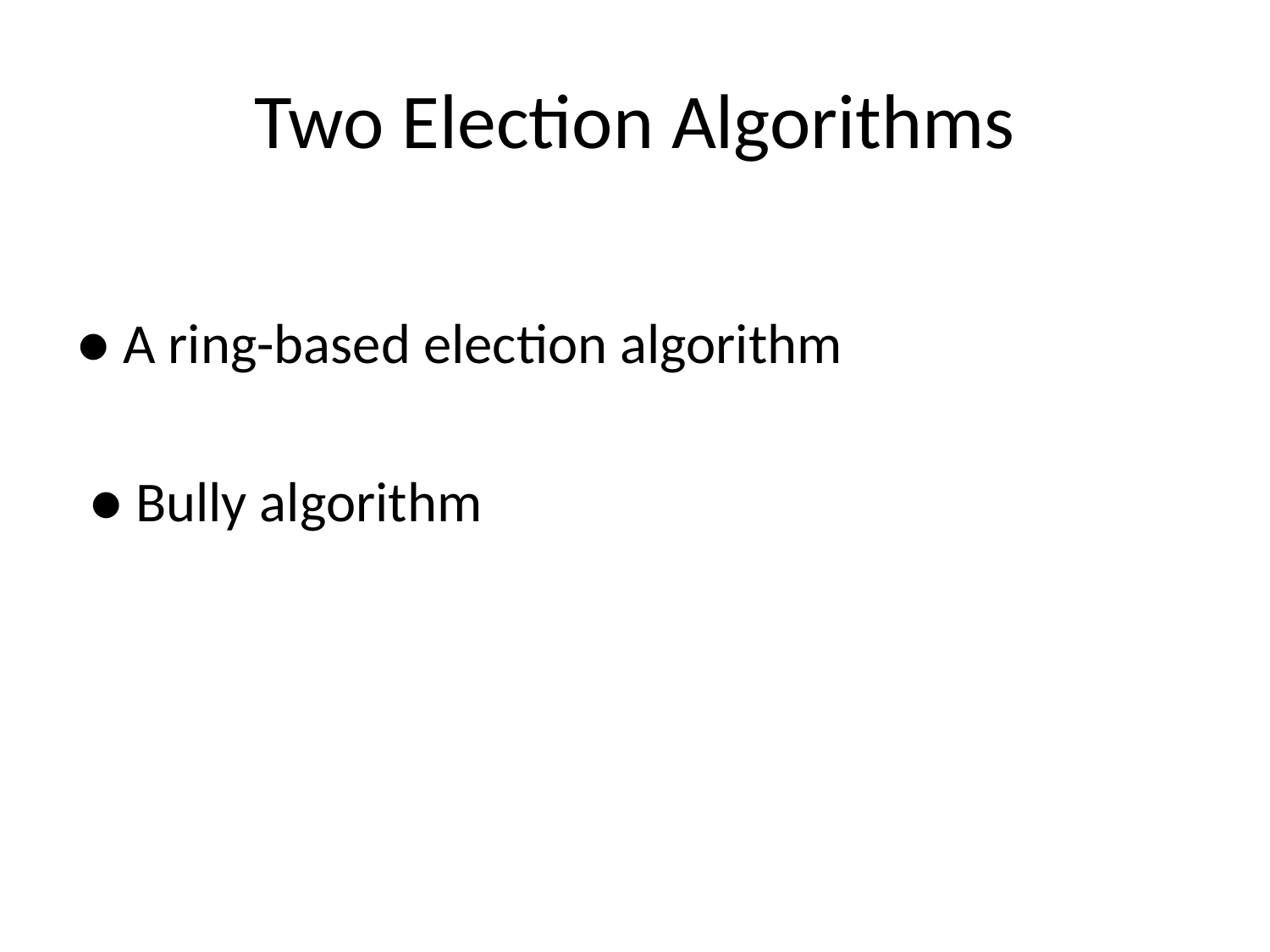

# Two Election Algorithms

● A ring-based election algorithm

 ● Bully algorithm